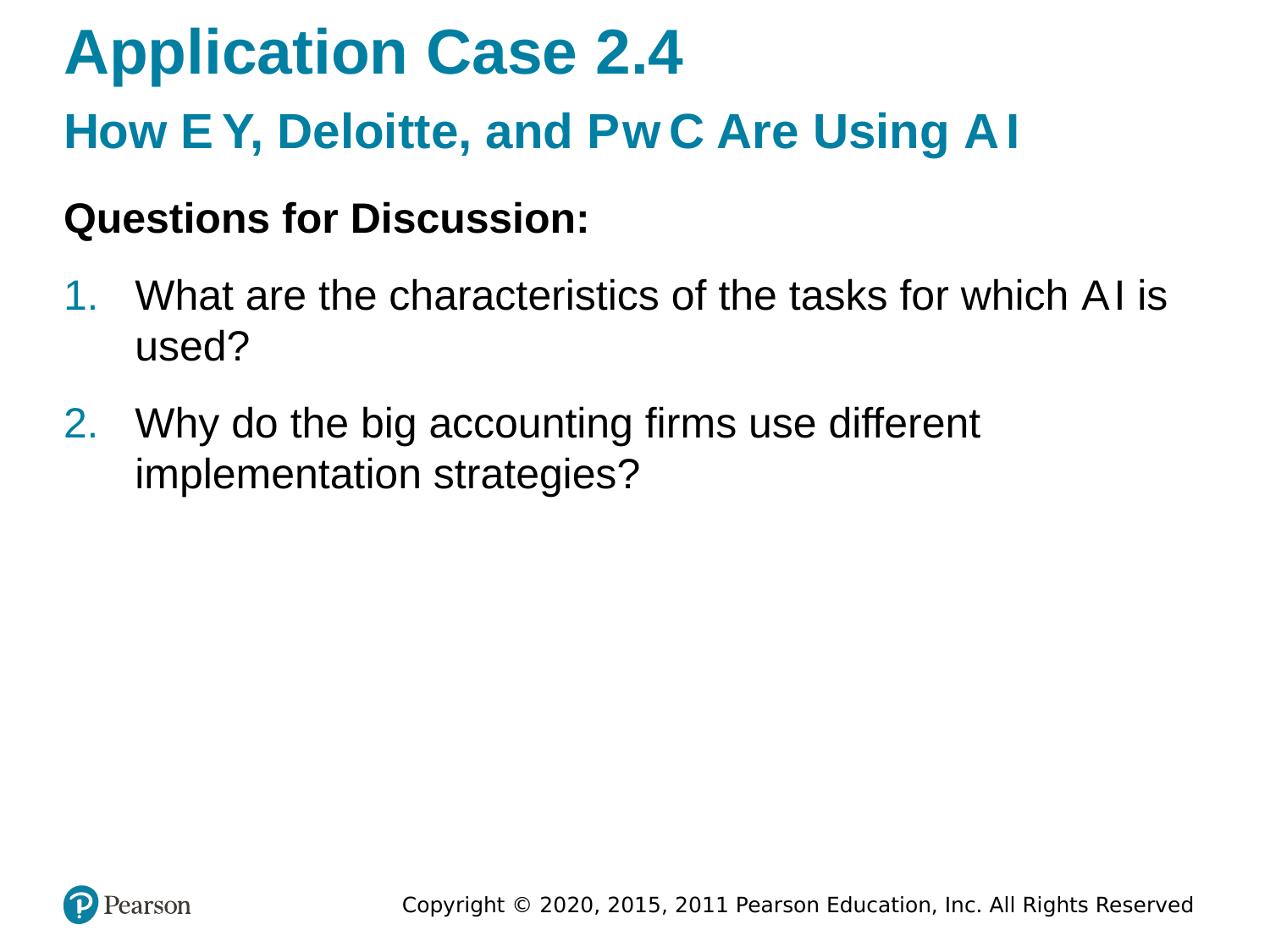

# Application Case 2.4
How E Y, Deloitte, and P w C Are Using A I
Questions for Discussion:
What are the characteristics of the tasks for which A I is used?
Why do the big accounting firms use different implementation strategies?